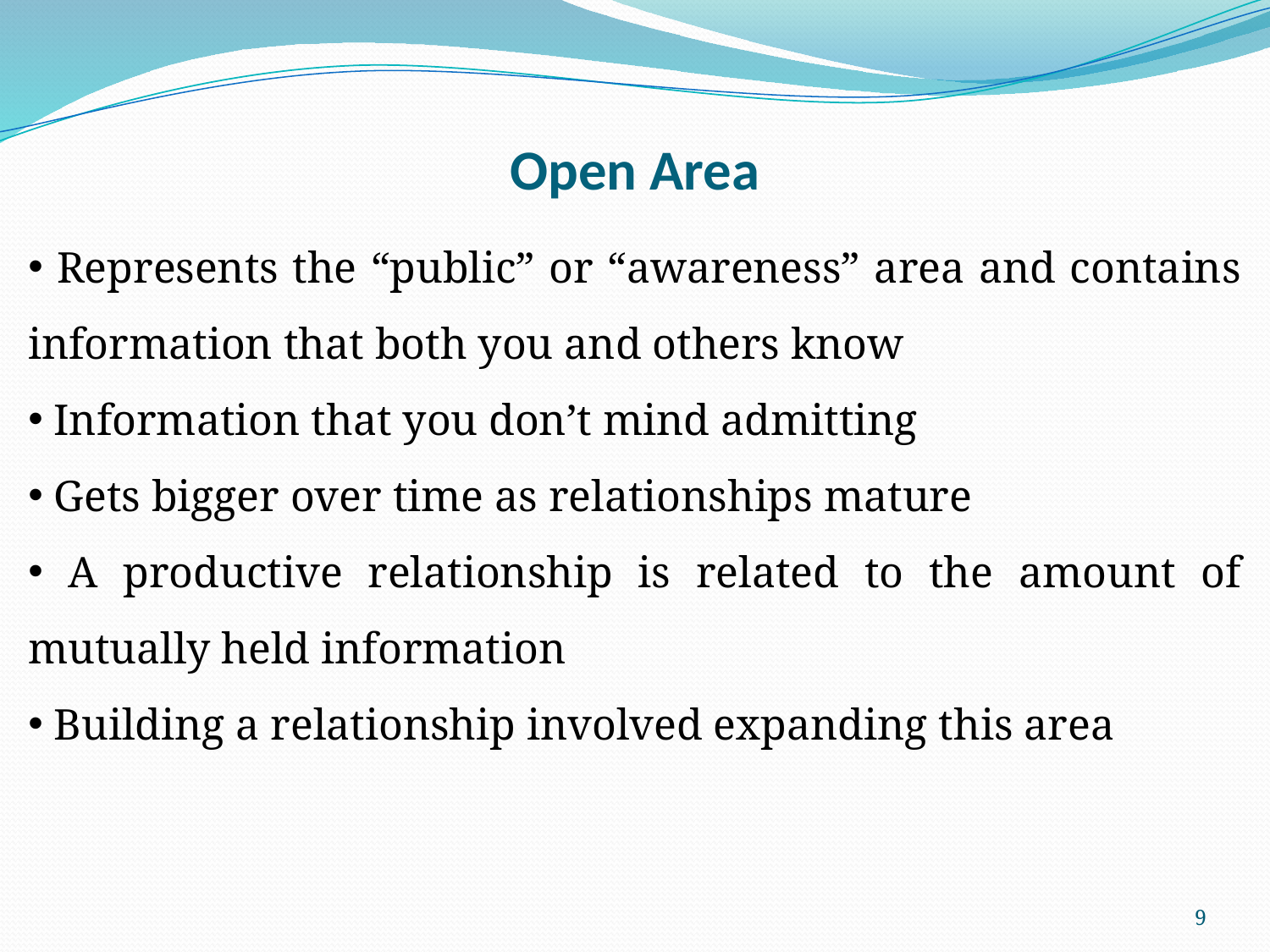

# Open Area
 Represents the “public” or “awareness” area and contains information that both you and others know
 Information that you don’t mind admitting
 Gets bigger over time as relationships mature
 A productive relationship is related to the amount of mutually held information
 Building a relationship involved expanding this area
9